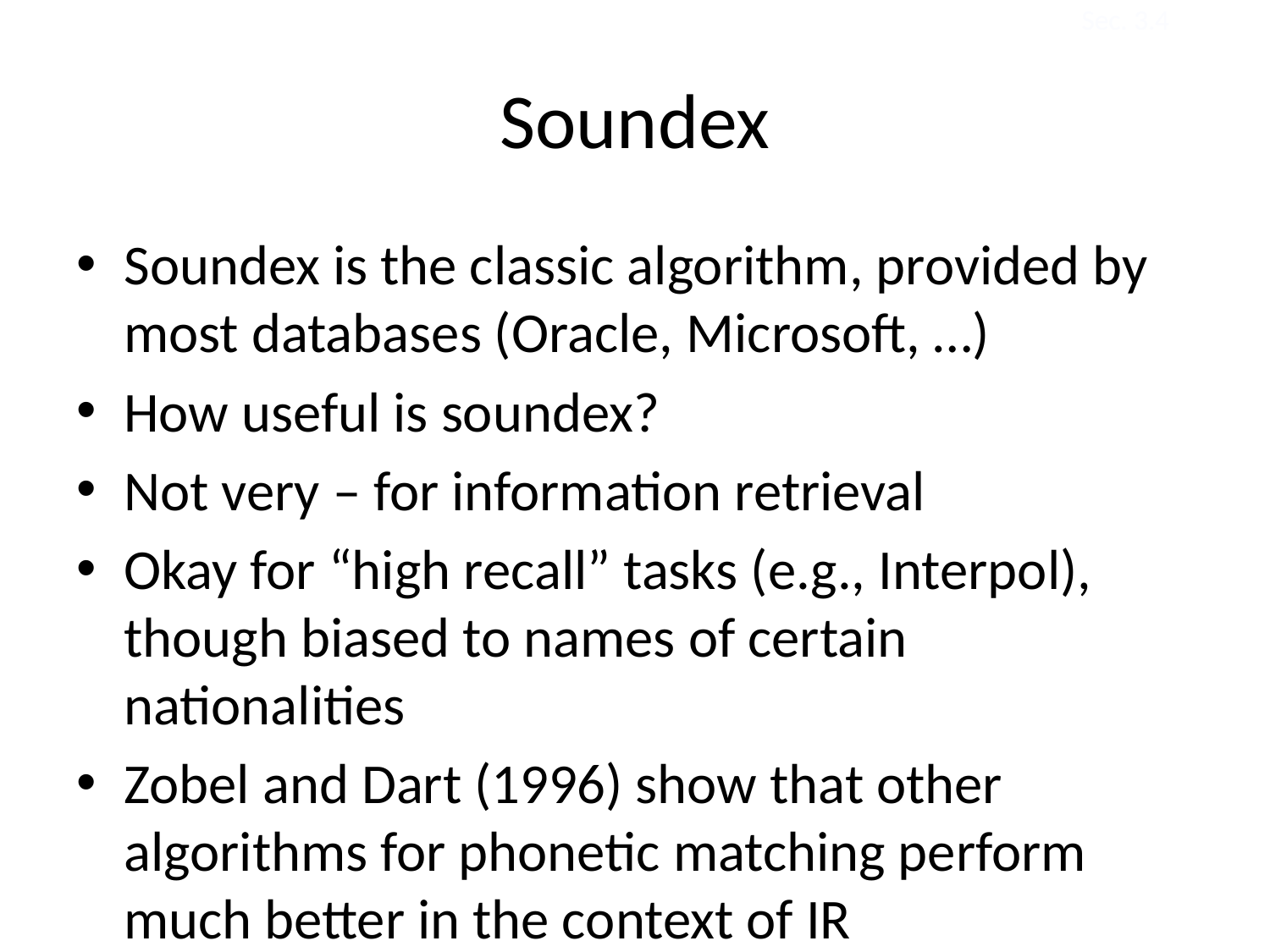

Sec. 3.4
# Soundex
Soundex is the classic algorithm, provided by most databases (Oracle, Microsoft, …)
How useful is soundex?
Not very – for information retrieval
Okay for “high recall” tasks (e.g., Interpol), though biased to names of certain nationalities
Zobel and Dart (1996) show that other algorithms for phonetic matching perform much better in the context of IR
26